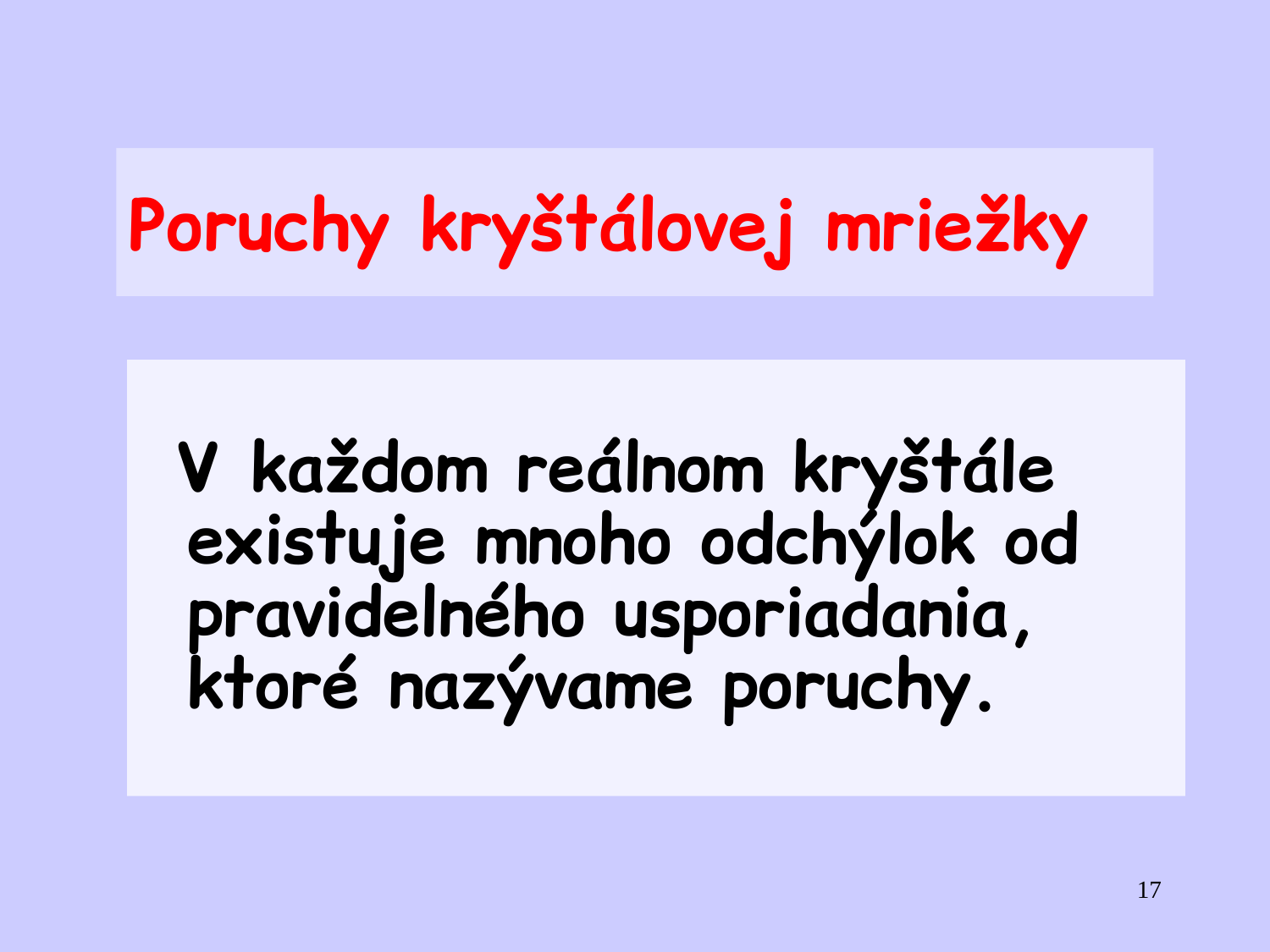

# Poruchy kryštálovej mriežky
V každom reálnom kryštále existuje mnoho odchýlok od pravidelného usporiadania, ktoré nazývame poruchy.
17